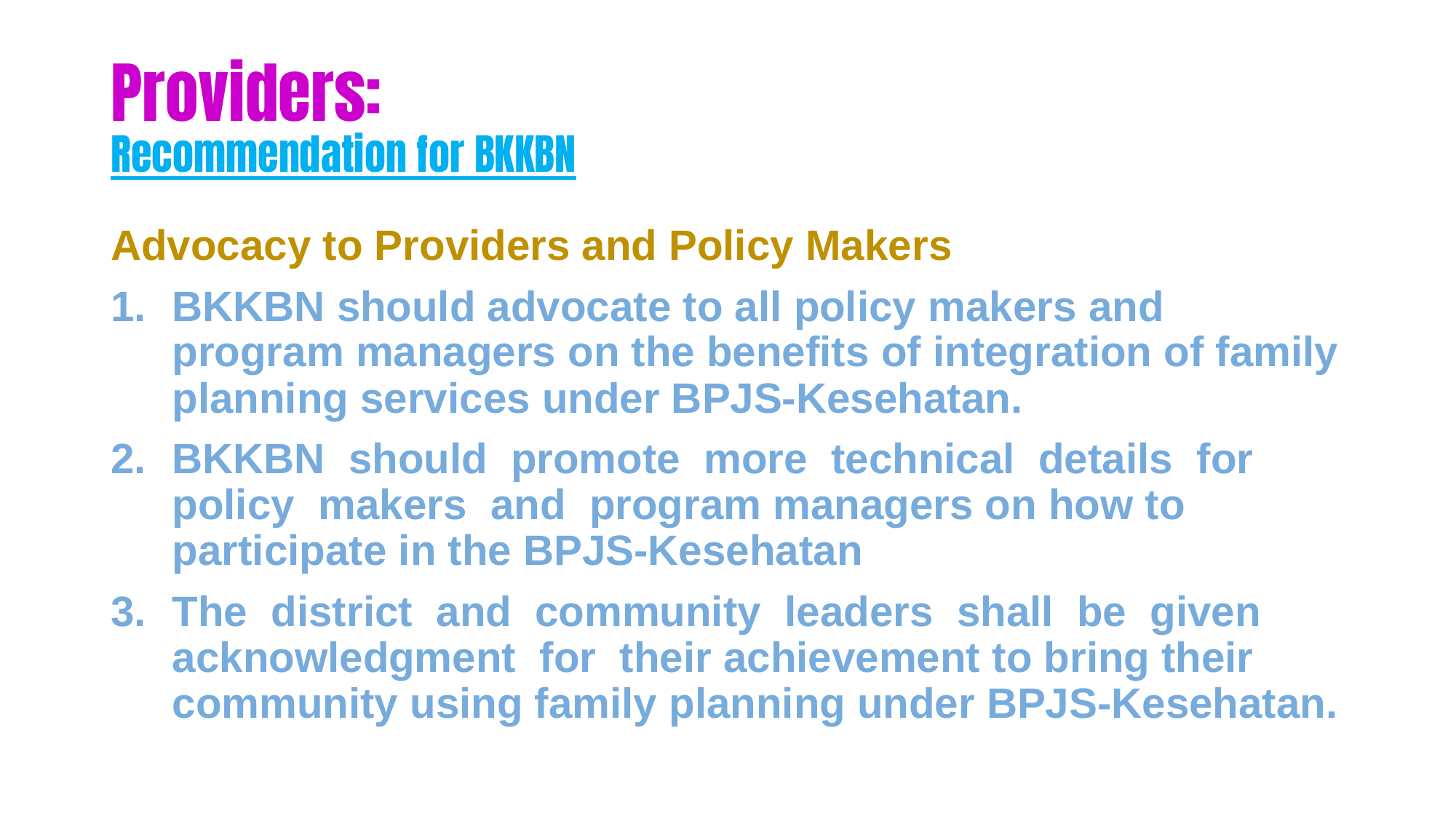

# Providers: Recommendation for BKKBN
Advocacy to Providers and Policy Makers
BKKBN should advocate to all policy makers and program managers on the benefits of integration of family planning services under BPJS-Kesehatan.
BKKBN  should  promote  more  technical  details  for  policy  makers  and  program managers on how to participate in the BPJS-Kesehatan
The  district  and  community  leaders  shall  be  given  acknowledgment  for  their achievement to bring their community using family planning under BPJS-Kesehatan.